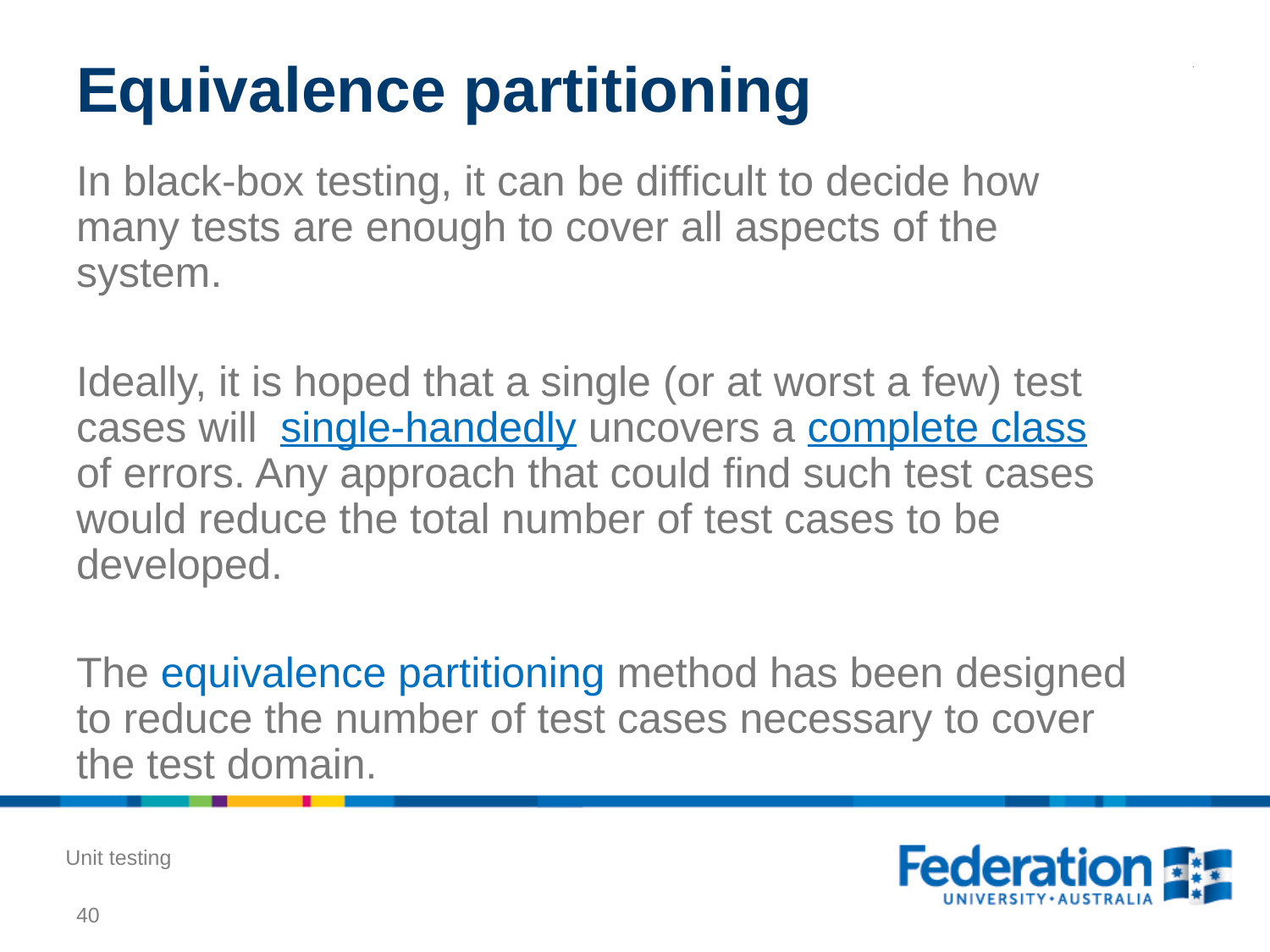

# Equivalence partitioning
In black-box testing, it can be difficult to decide how many tests are enough to cover all aspects of the system.

Ideally, it is hoped that a single (or at worst a few) test cases will  single-handedly uncovers a complete class of errors. Any approach that could find such test cases would reduce the total number of test cases to be developed.

The equivalence partitioning method has been designed to reduce the number of test cases necessary to cover the test domain.

Unit testing
40